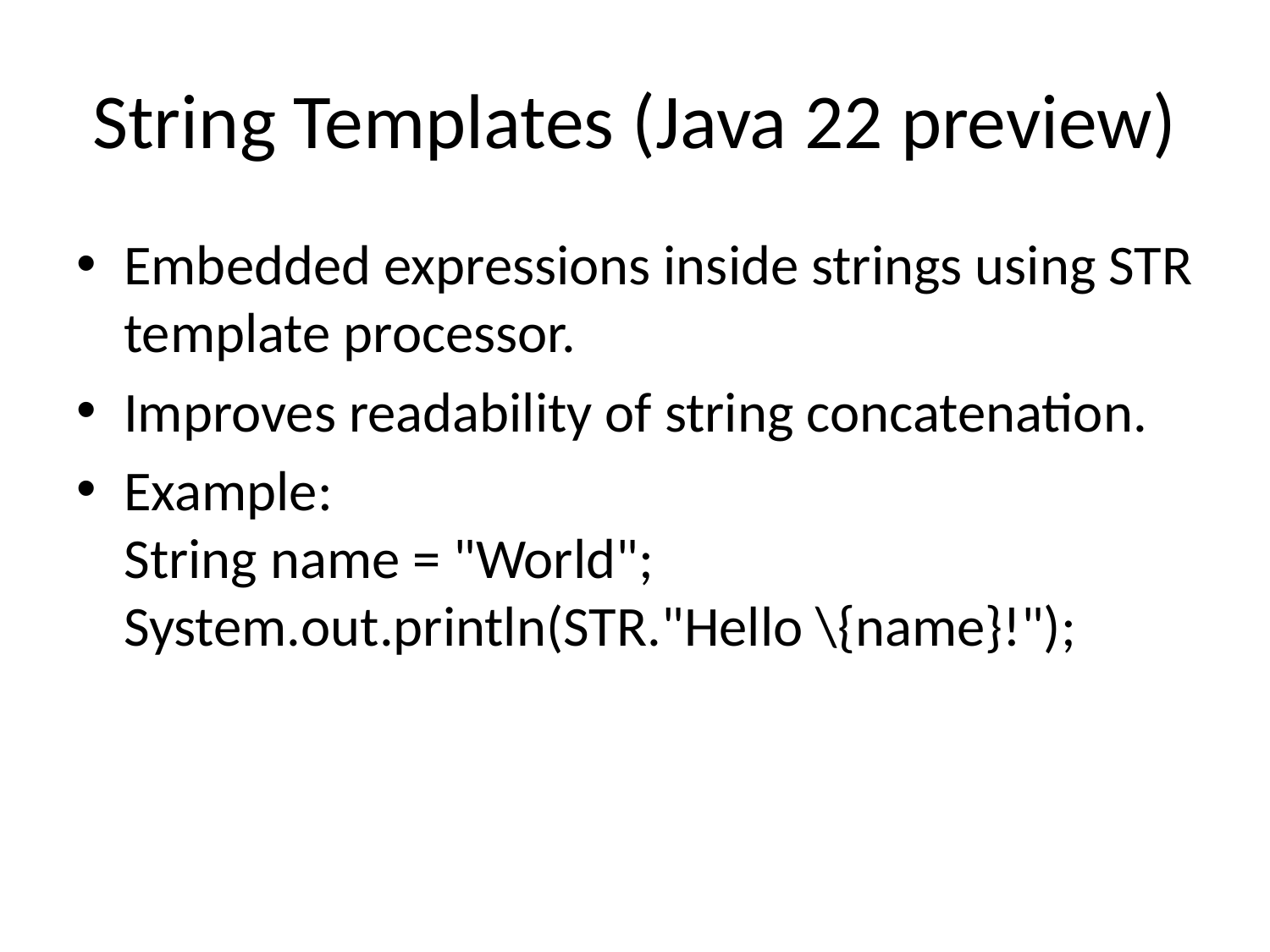

# String Templates (Java 22 preview)
Embedded expressions inside strings using STR template processor.
Improves readability of string concatenation.
Example:
String name = "World";
System.out.println(STR."Hello \{name}!");